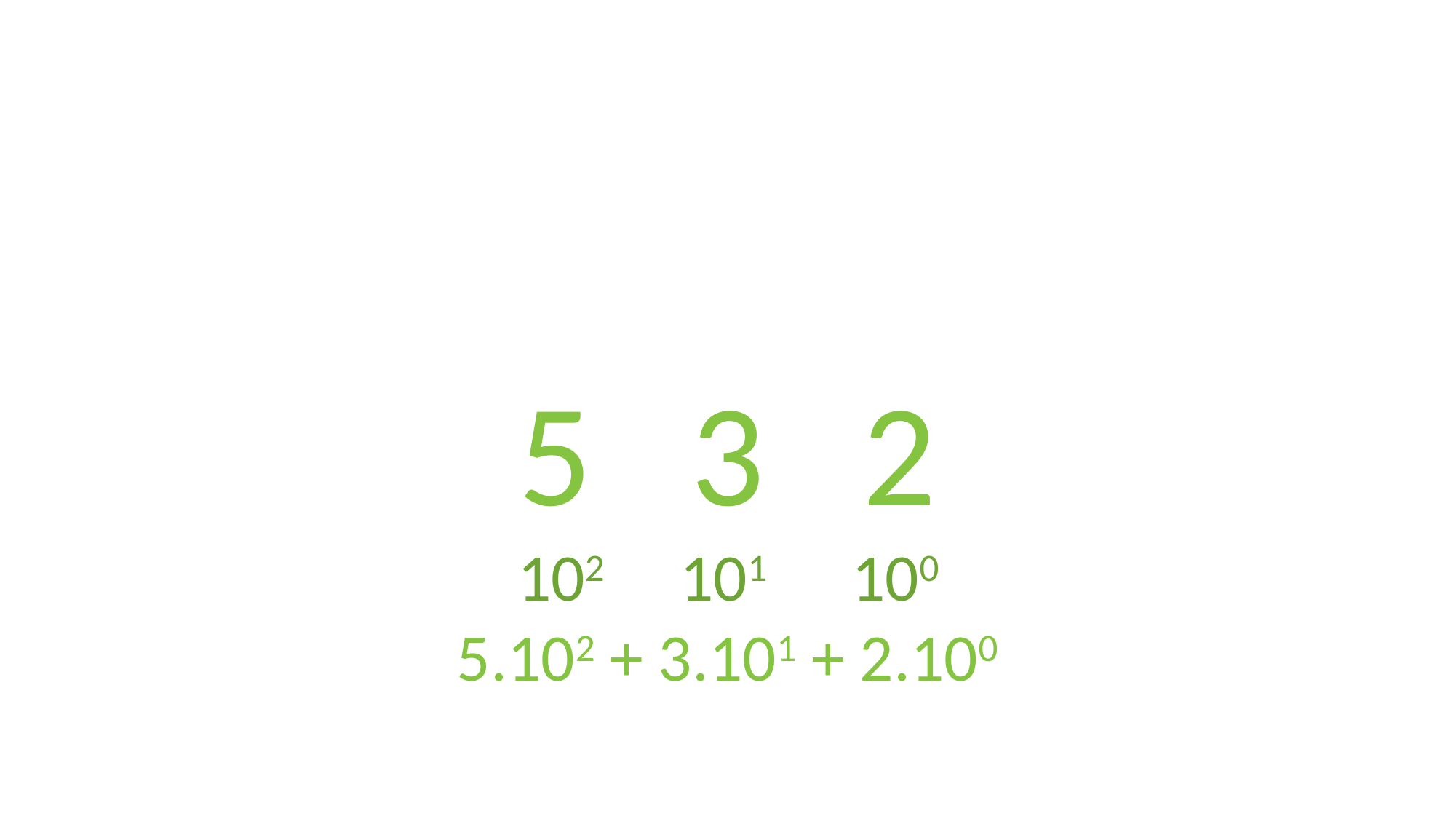

5   3   2
    102     101      100
5.102 + 3.101 + 2.100